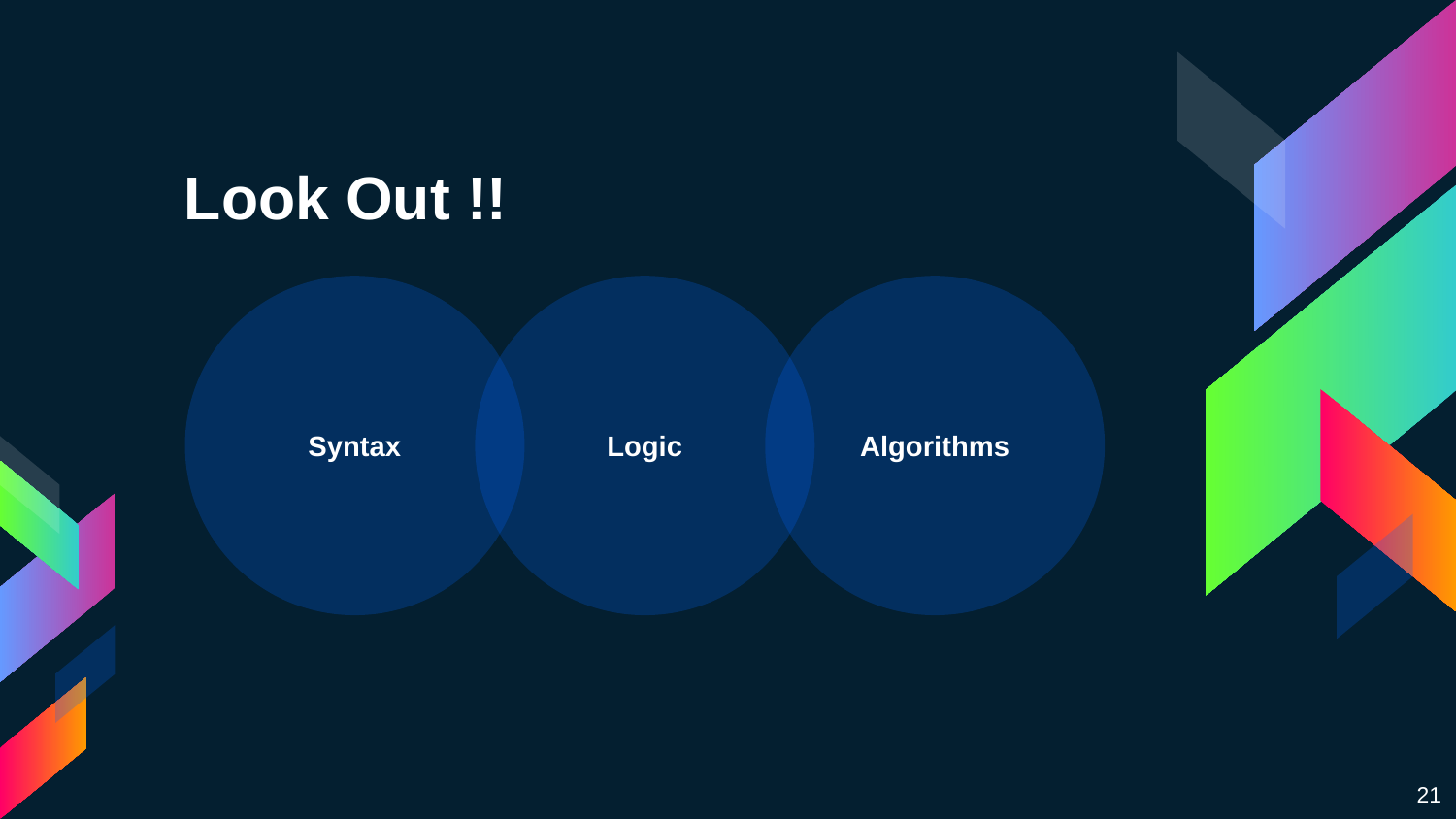

# Look Out !!
Syntax
Logic
Algorithms
21